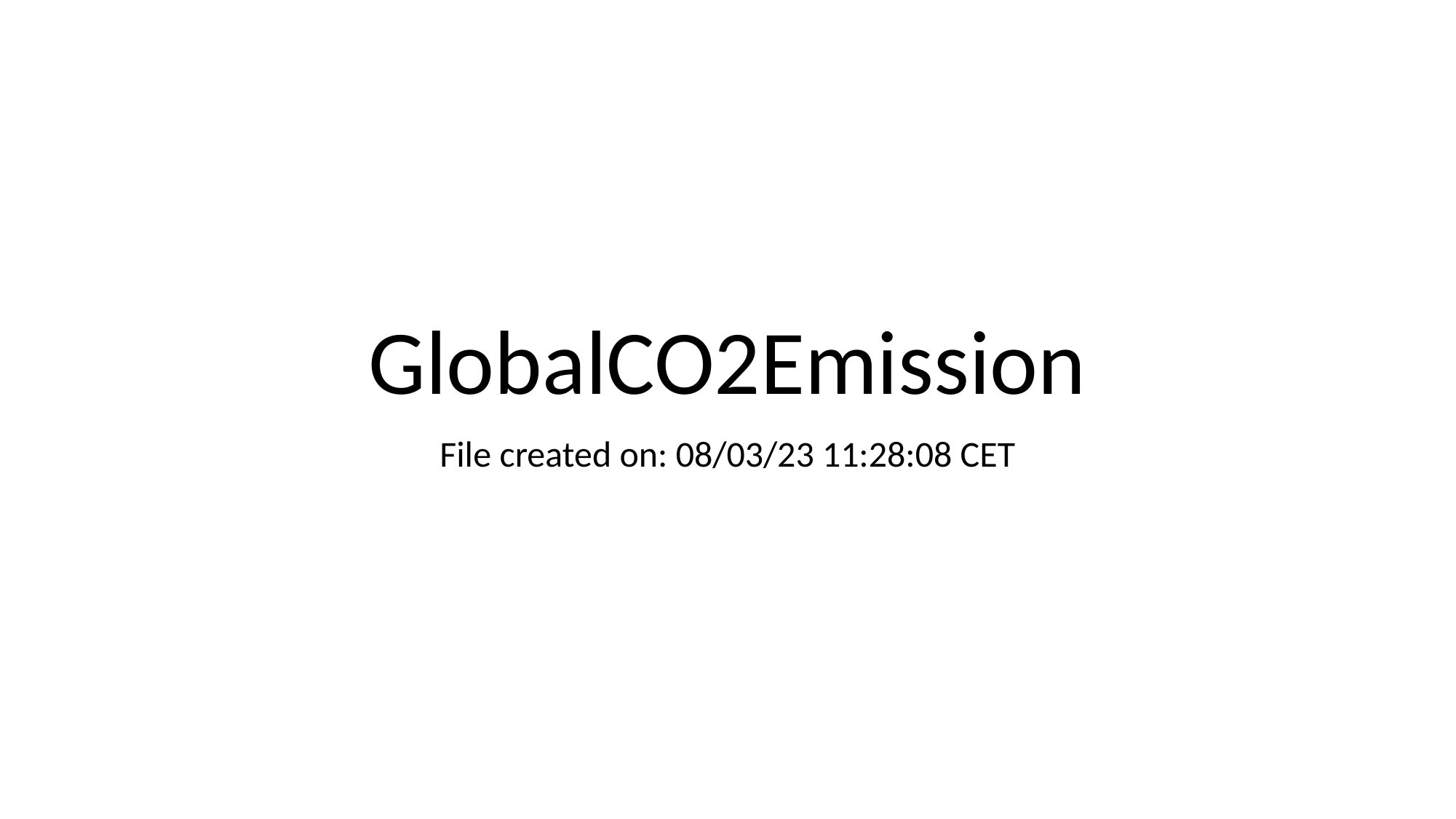

# GlobalCO2Emission
File created on: 08/03/23 11:28:08 CET